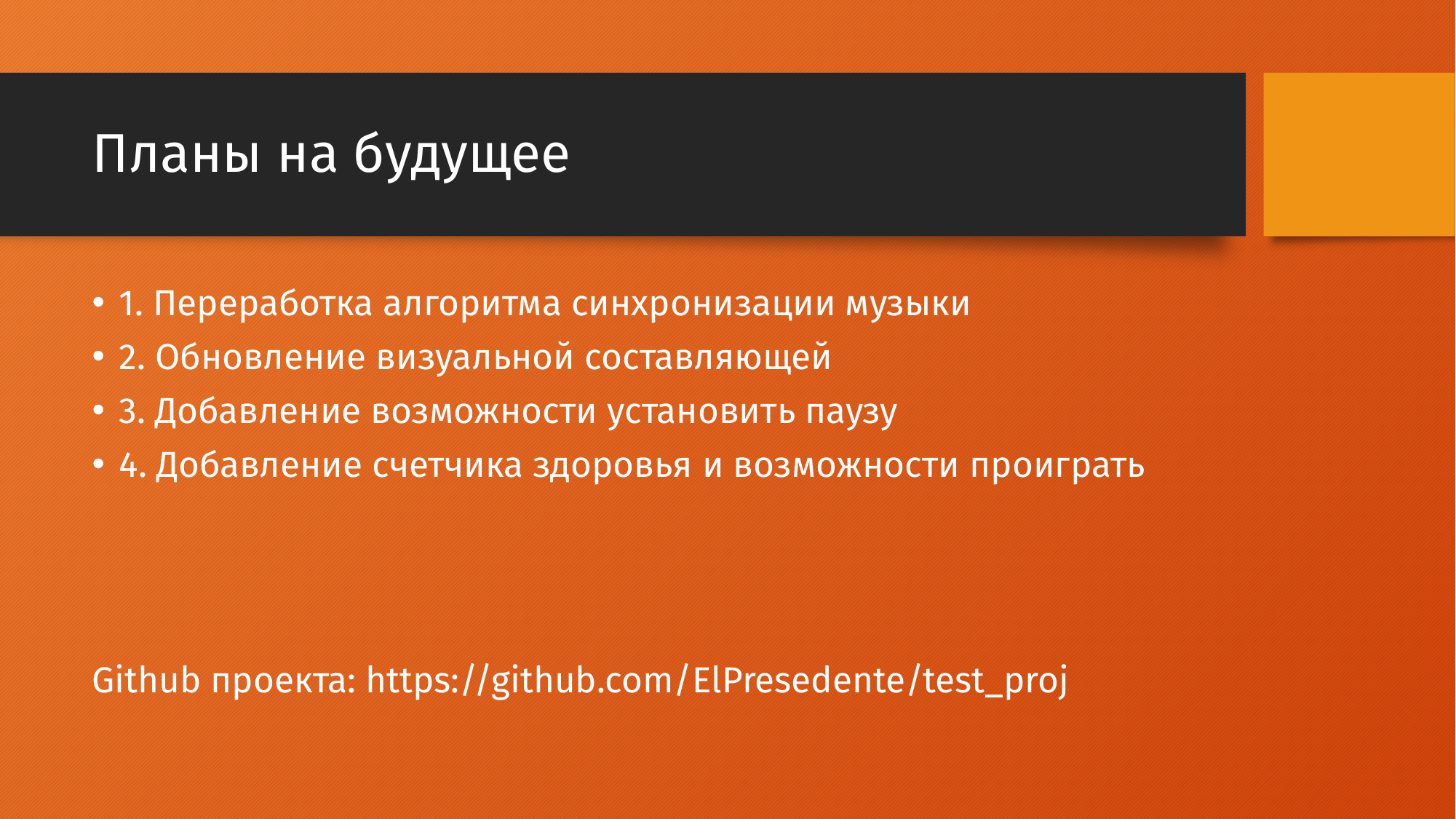

# Планы на будущее
1. Переработка алгоритма синхронизации музыки
2. Обновление визуальной составляющей
3. Добавление возможности установить паузу
4. Добавление счетчика здоровья и возможности проиграть

Github проекта: https://github.com/ElPresedente/test_proj